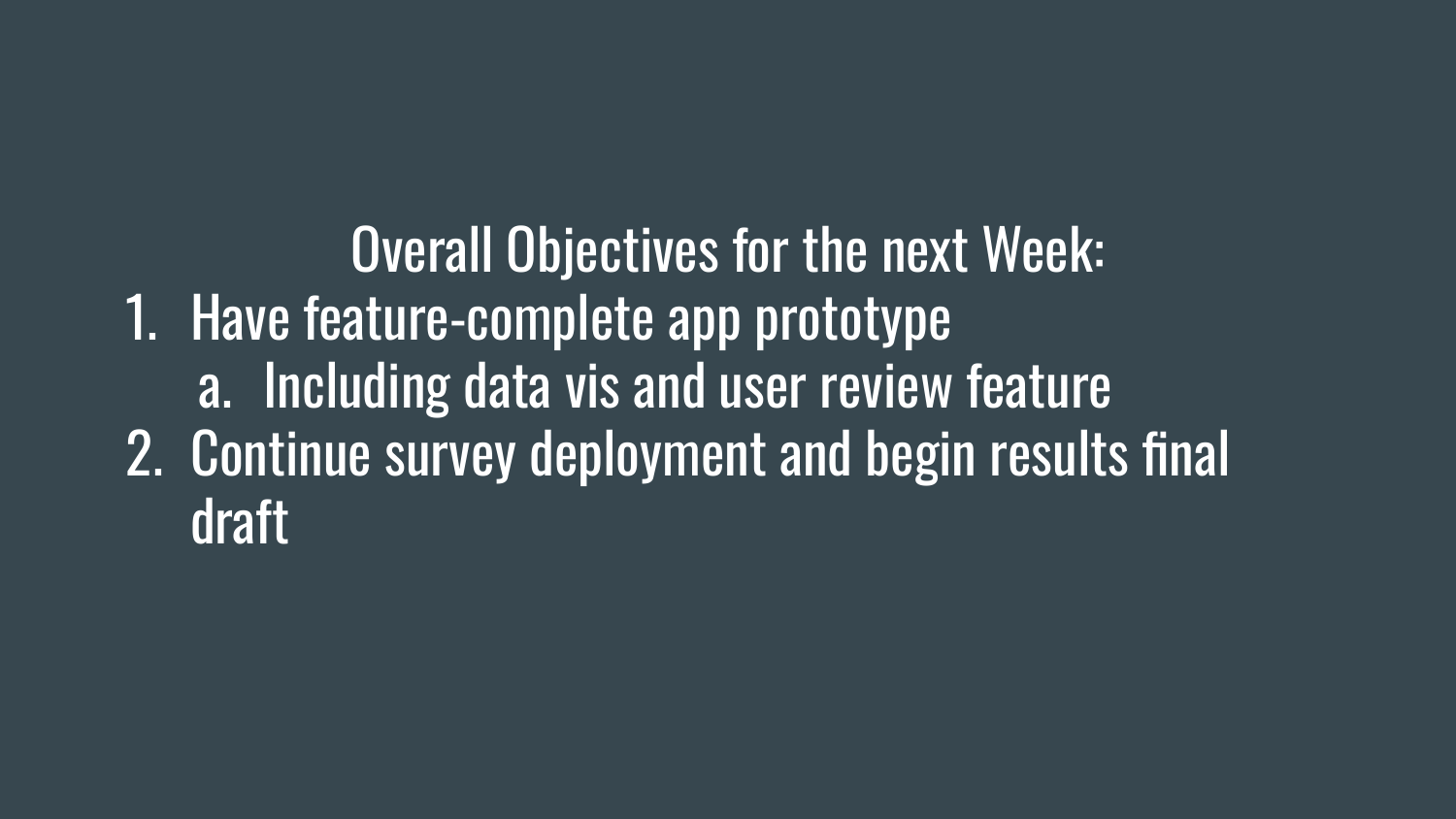

# Overall Objectives for the next Week:
Have feature-complete app prototype
Including data vis and user review feature
Continue survey deployment and begin results final draft